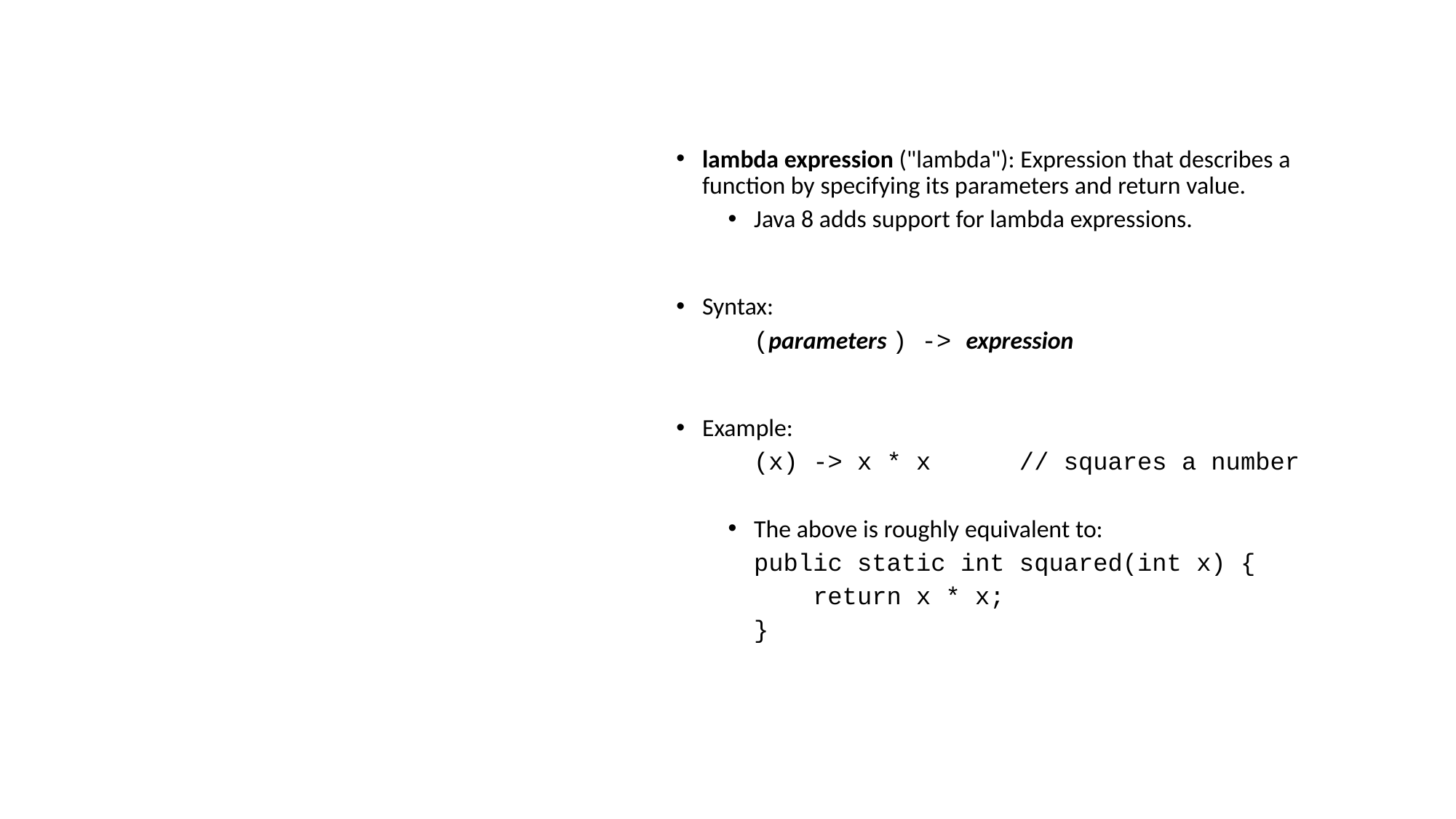

# Lambda expressions
lambda expression ("lambda"): Expression that describes a function by specifying its parameters and return value.
Java 8 adds support for lambda expressions.

Syntax:
	(parameters ) -> expression

Example:
	(x) -> x * x      // squares a number

The above is roughly equivalent to:
	public static int squared(int x) {
	    return x * x;
	}